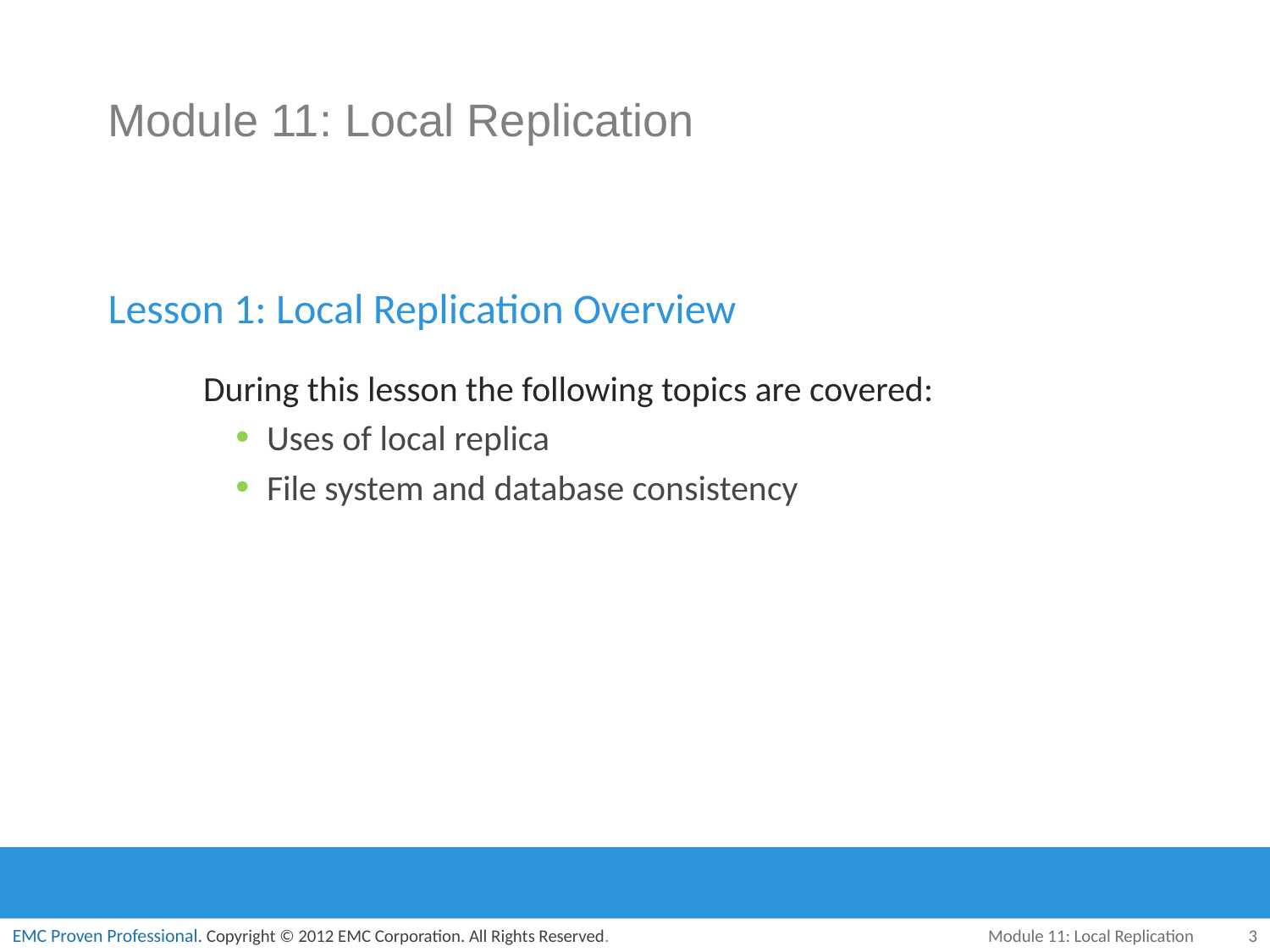

# Module 11: Local Replication
Lesson 1: Local Replication Overview
During this lesson the following topics are covered:
Uses of local replica
File system and database consistency

Module 11: Local Replication
3